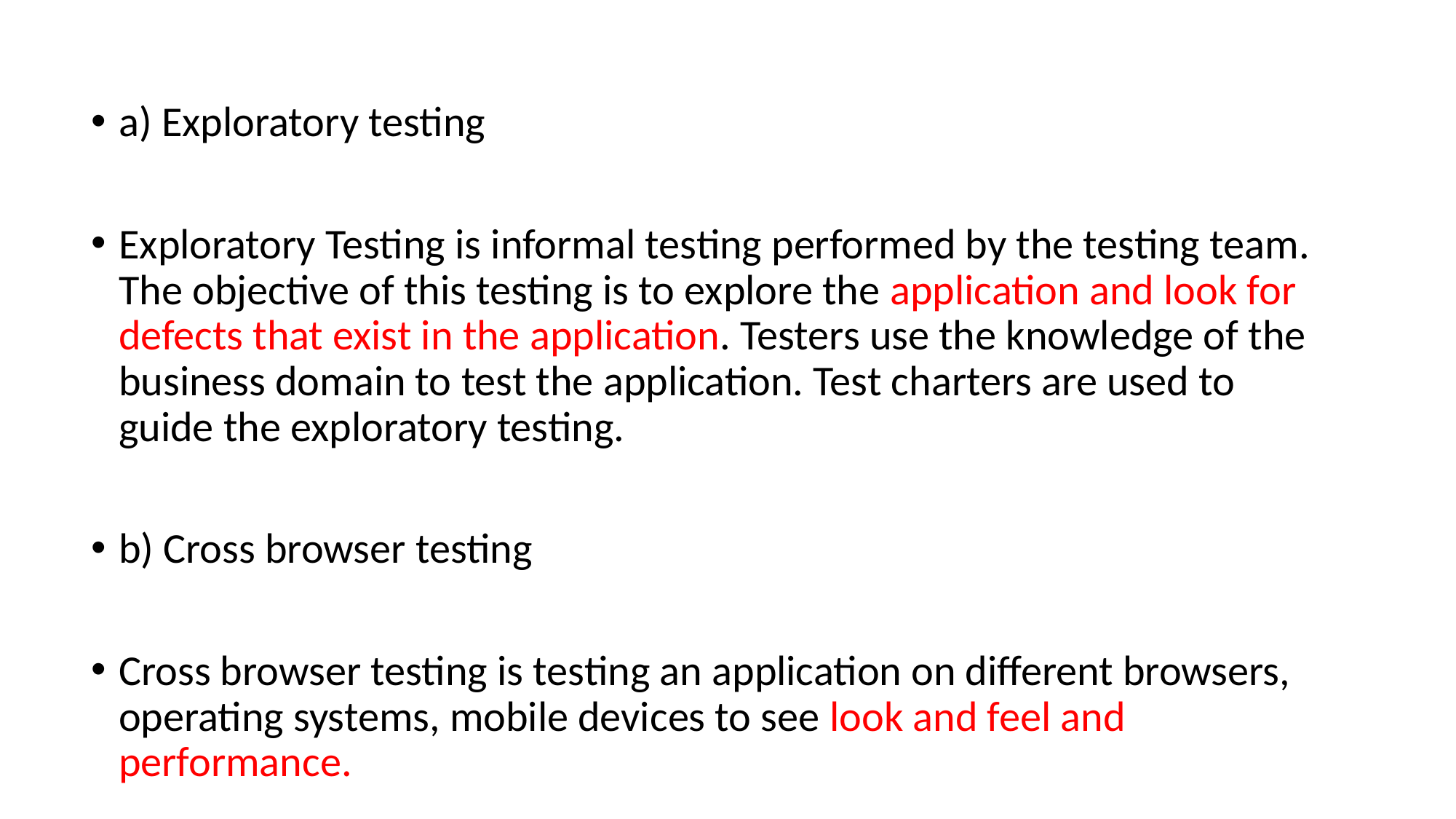

a) Exploratory testing

Exploratory Testing is informal testing performed by the testing team. The objective of this testing is to explore the application and look for defects that exist in the application. Testers use the knowledge of the business domain to test the application. Test charters are used to guide the exploratory testing.

b) Cross browser testing

Cross browser testing is testing an application on different browsers, operating systems, mobile devices to see look and feel and performance.